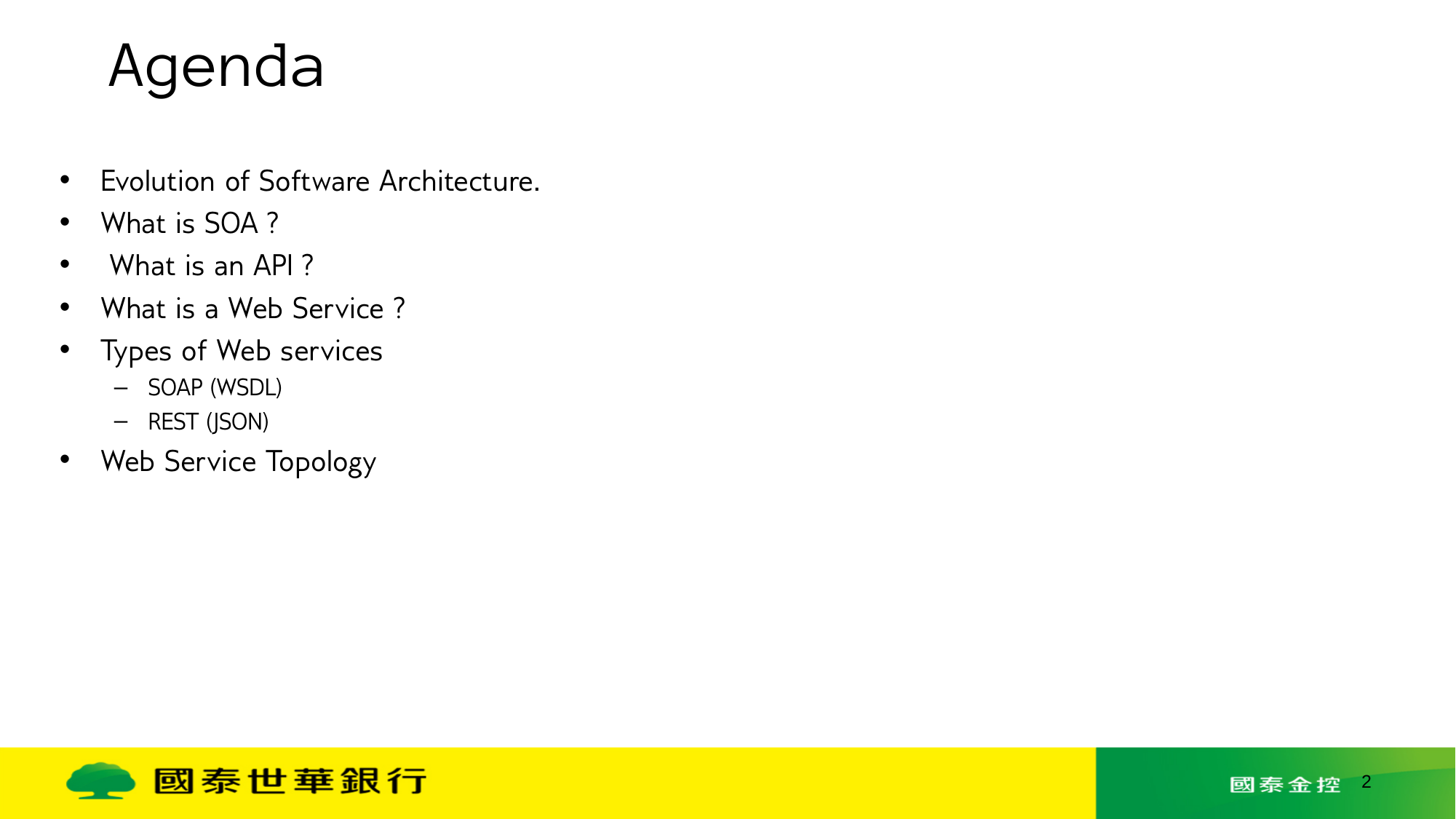

# Agenda

Evolution of Software Architecture.
What is SOA ?
 What is an API ?
What is a Web Service ?
Types of Web services
SOAP (WSDL)
REST (JSON)
Web Service Topology

2